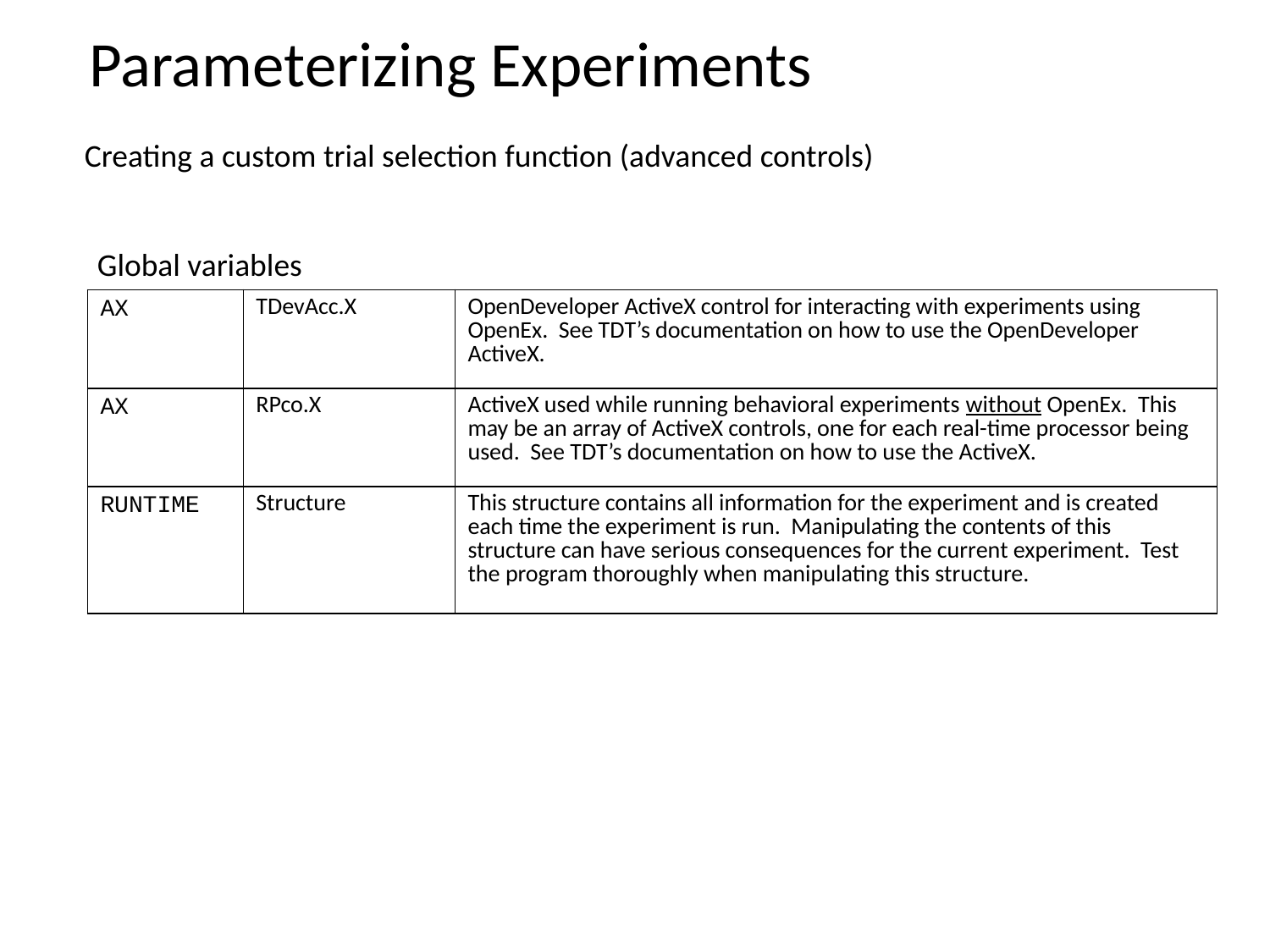

Parameterizing Experiments
Creating a custom trial selection function (advanced controls)
Global variables
| AX | TDevAcc.X | OpenDeveloper ActiveX control for interacting with experiments using OpenEx. See TDT’s documentation on how to use the OpenDeveloper ActiveX. |
| --- | --- | --- |
| AX | RPco.X | ActiveX used while running behavioral experiments without OpenEx. This may be an array of ActiveX controls, one for each real-time processor being used. See TDT’s documentation on how to use the ActiveX. |
| RUNTIME | Structure | This structure contains all information for the experiment and is created each time the experiment is run. Manipulating the contents of this structure can have serious consequences for the current experiment. Test the program thoroughly when manipulating this structure. |